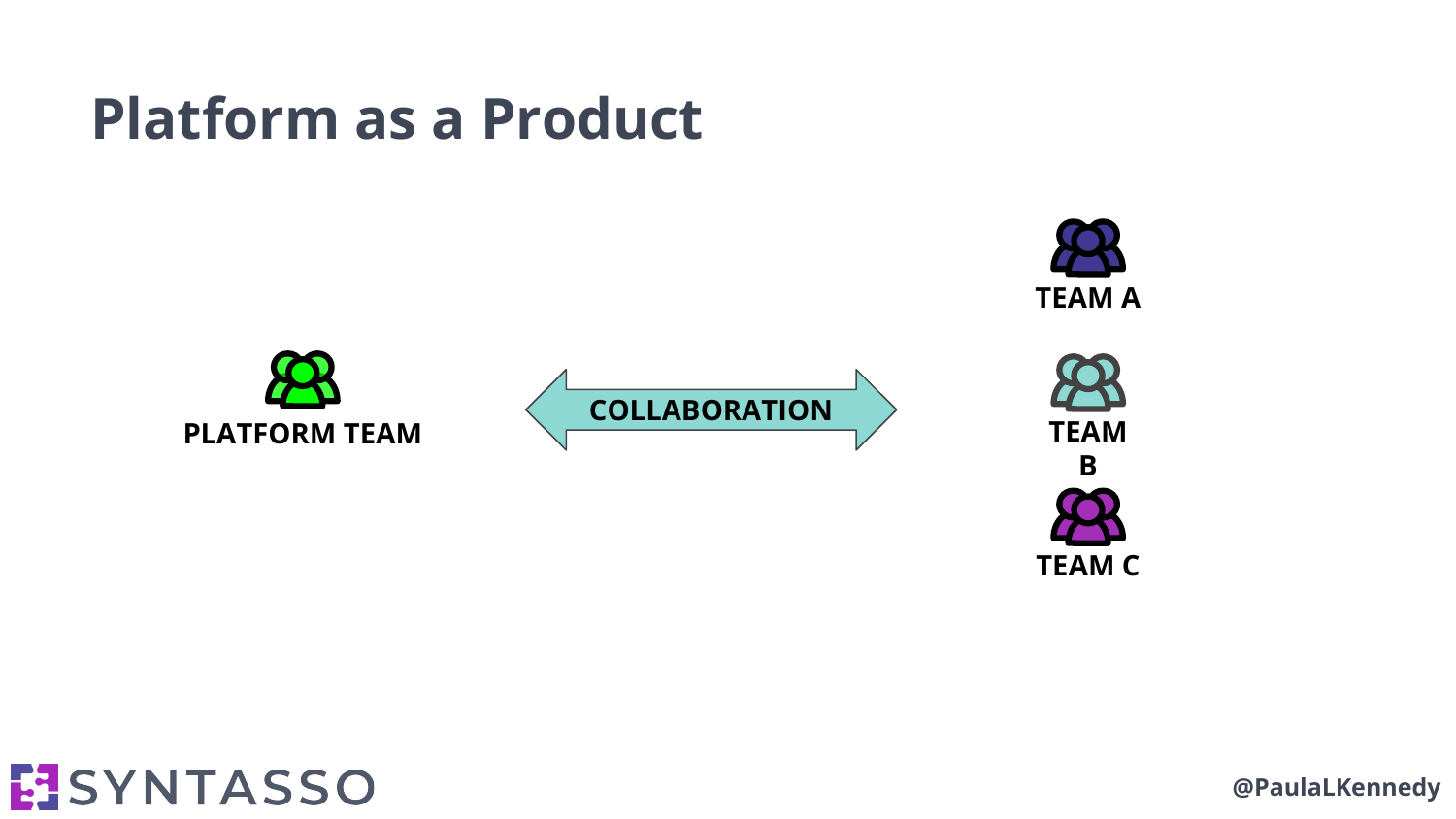

# Platform as a Product

TEAM A

PLATFORM TEAM

TEAM B

COLLABORATION

TEAM C